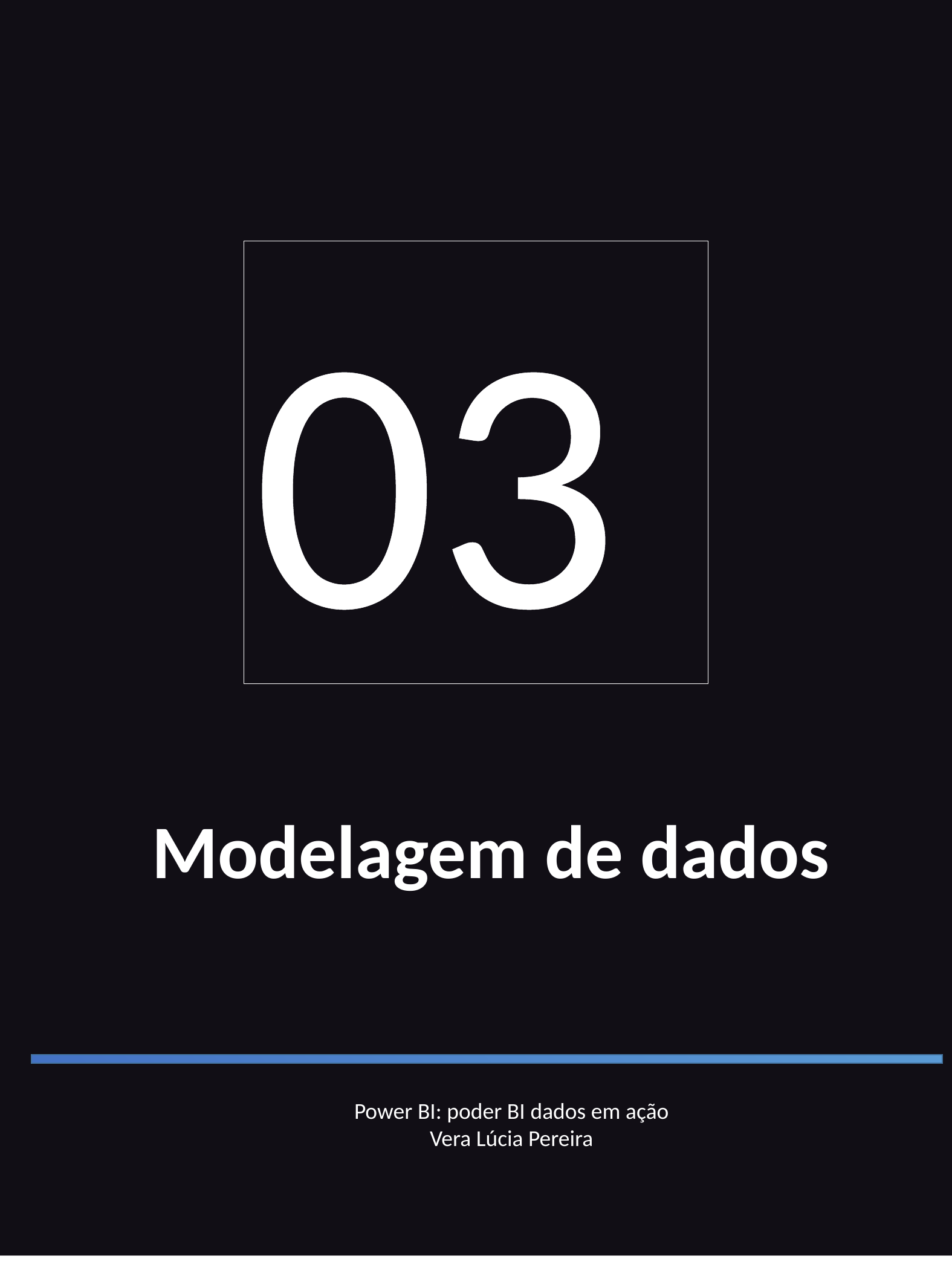

03
Modelagem de dados

Power BI: poder BI dados em ação
Vera Lúcia Pereira